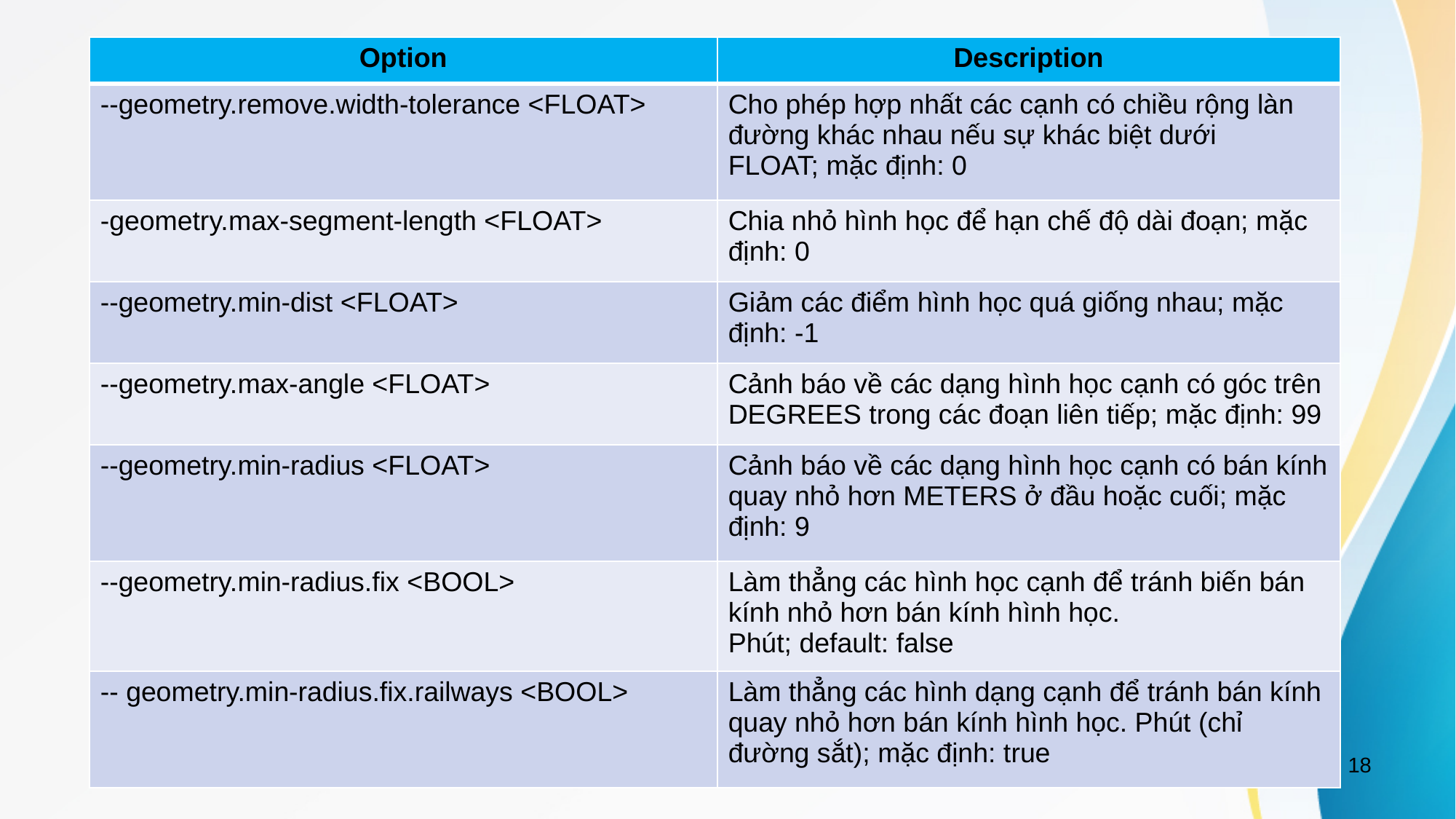

| Option | Description |
| --- | --- |
| --geometry.remove.width-tolerance <FLOAT> | Cho phép hợp nhất các cạnh có chiều rộng làn đường khác nhau nếu sự khác biệt dưới FLOAT; mặc định: 0 |
| -geometry.max-segment-length <FLOAT> | Chia nhỏ hình học để hạn chế độ dài đoạn; mặc định: 0 |
| --geometry.min-dist <FLOAT> | Giảm các điểm hình học quá giống nhau; mặc định: -1 |
| --geometry.max-angle <FLOAT> | Cảnh báo về các dạng hình học cạnh có góc trên DEGREES trong các đoạn liên tiếp; mặc định: 99 |
| --geometry.min-radius <FLOAT> | Cảnh báo về các dạng hình học cạnh có bán kính quay nhỏ hơn METERS ở đầu hoặc cuối; mặc định: 9 |
| --geometry.min-radius.fix <BOOL> | Làm thẳng các hình học cạnh để tránh biến bán kính nhỏ hơn bán kính hình học. Phút; default: false |
| -- geometry.min-radius.fix.railways <BOOL> | Làm thẳng các hình dạng cạnh để tránh bán kính quay nhỏ hơn bán kính hình học. Phút (chỉ đường sắt); mặc định: true |
18